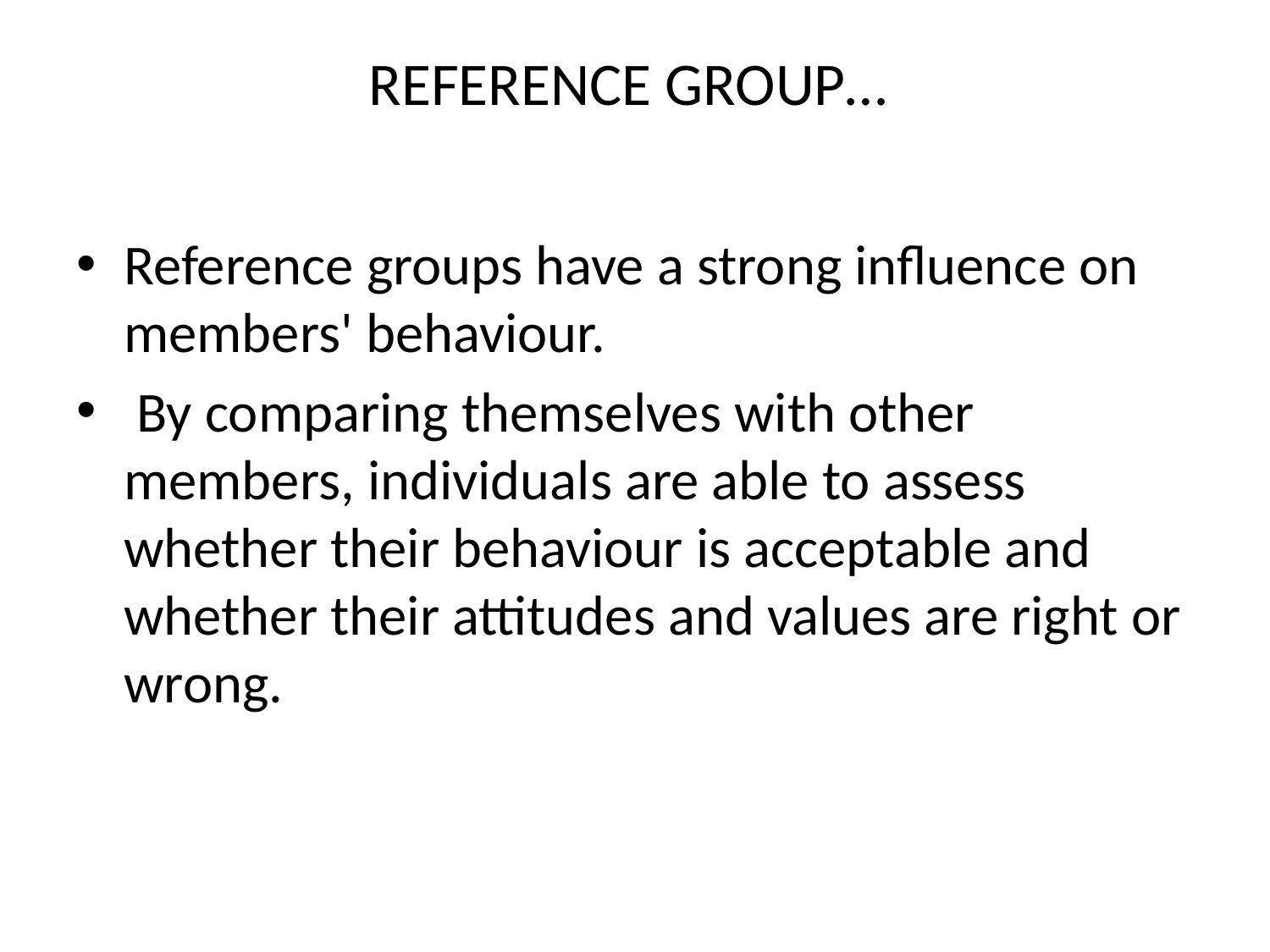

# REFERENCE GROUP…
Reference groups have a strong influence on members' behaviour.
 By comparing themselves with other members, individuals are able to assess whether their behaviour is acceptable and whether their attitudes and values are right or wrong.